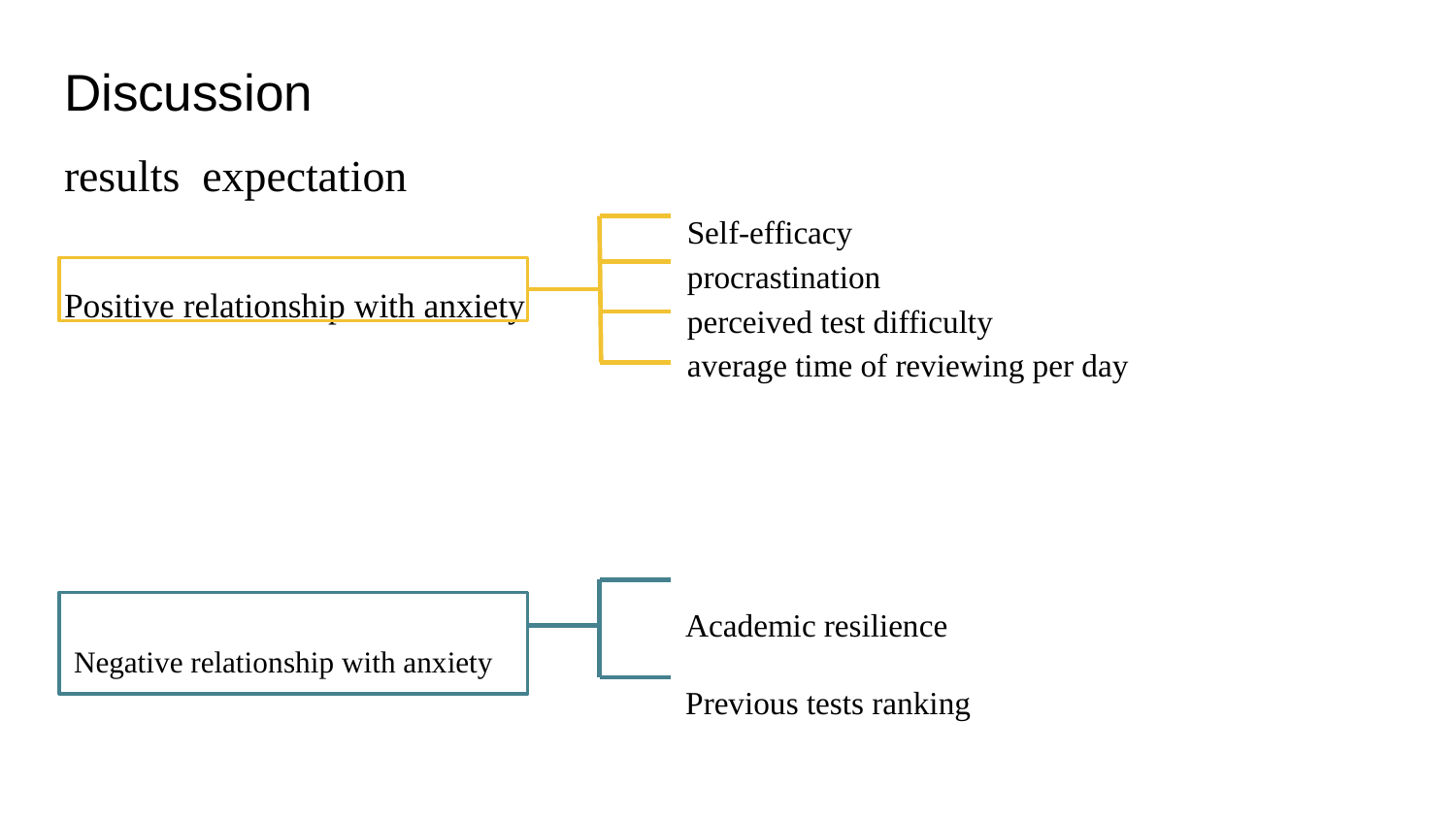

# Discussion
results  expectation

Positive relationship with anxiety

Self-efficacy
procrastination
perceived test difficulty
average time of reviewing per day

Academic resilience
Previous tests ranking
Negative relationship with anxiety